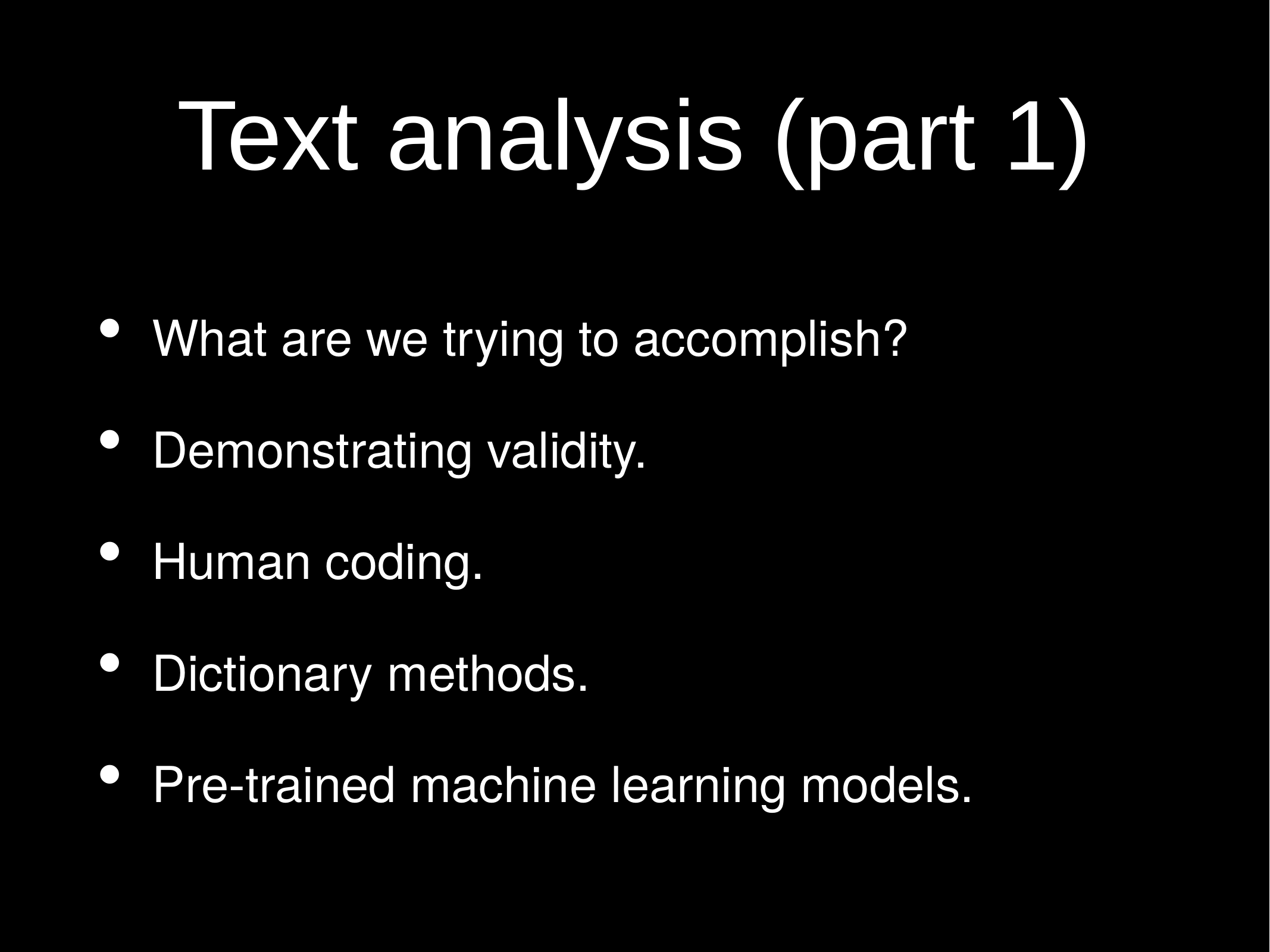

# Text analysis (part 1)
What are we trying to accomplish?
Demonstrating validity.
Human coding.
Dictionary methods.
Pre-trained machine learning models.